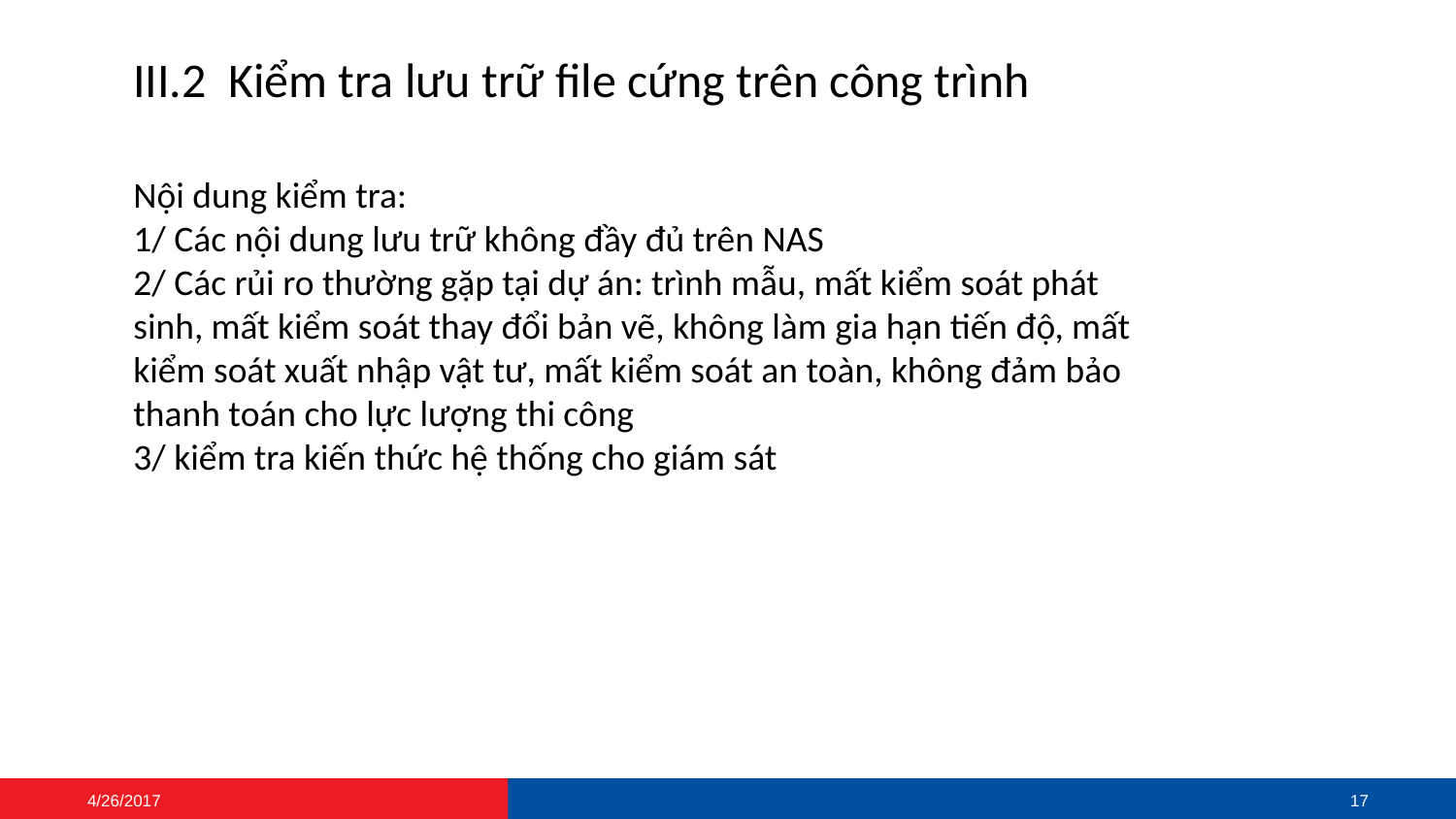

III.2  Kiểm tra lưu trữ file cứng trên công trình
Nội dung kiểm tra:
1/ Các nội dung lưu trữ không đầy đủ trên NAS
2/ Các rủi ro thường gặp tại dự án: trình mẫu, mất kiểm soát phát sinh, mất kiểm soát thay đổi bản vẽ, không làm gia hạn tiến độ, mất kiểm soát xuất nhập vật tư, mất kiểm soát an toàn, không đảm bảo thanh toán cho lực lượng thi công
3/ kiểm tra kiến thức hệ thống cho giám sát
4/26/2017
17